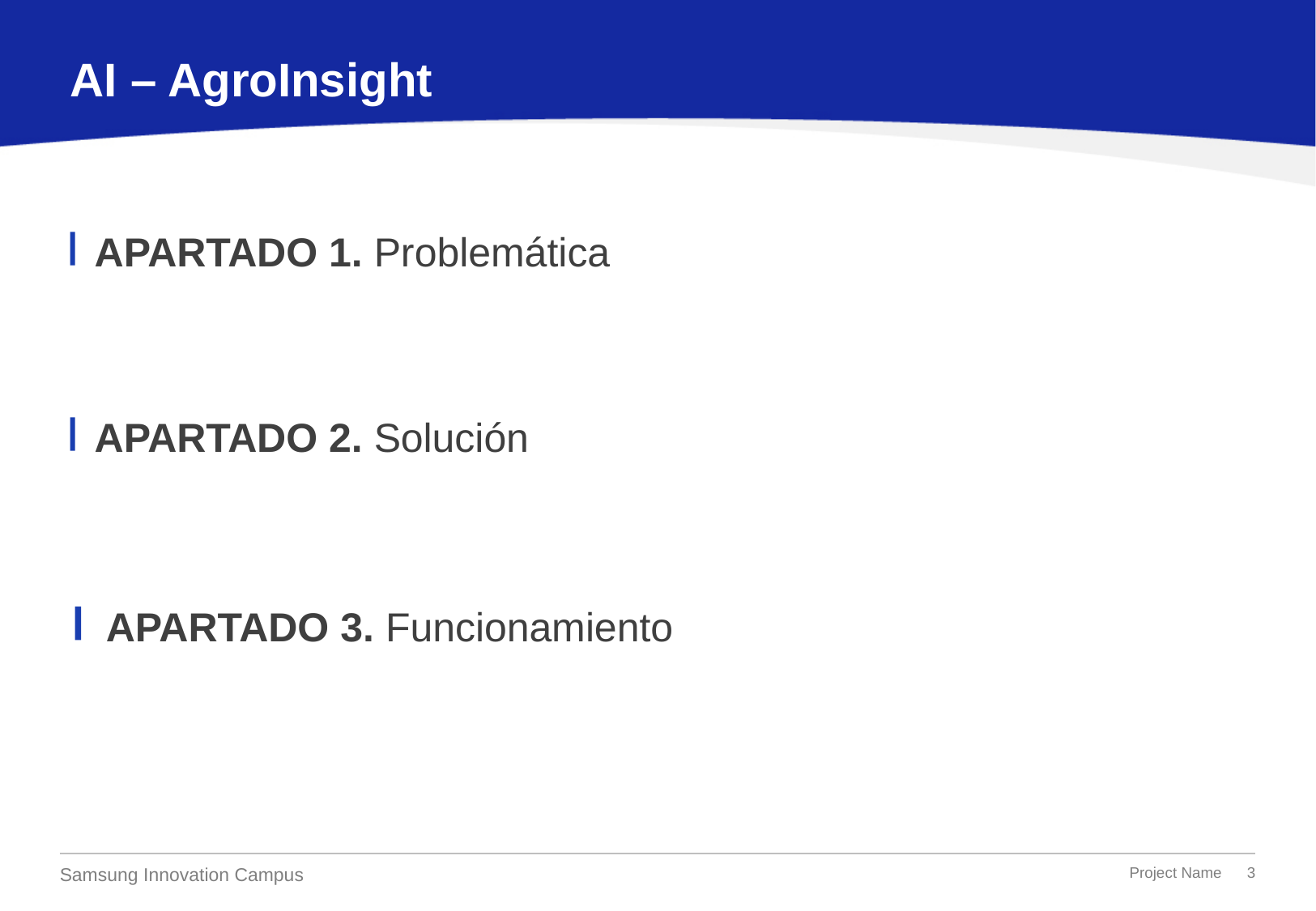

AI – AgroInsight
APARTADO 1. Problemática

APARTADO 2. Solución

APARTADO 3. Funcionamiento